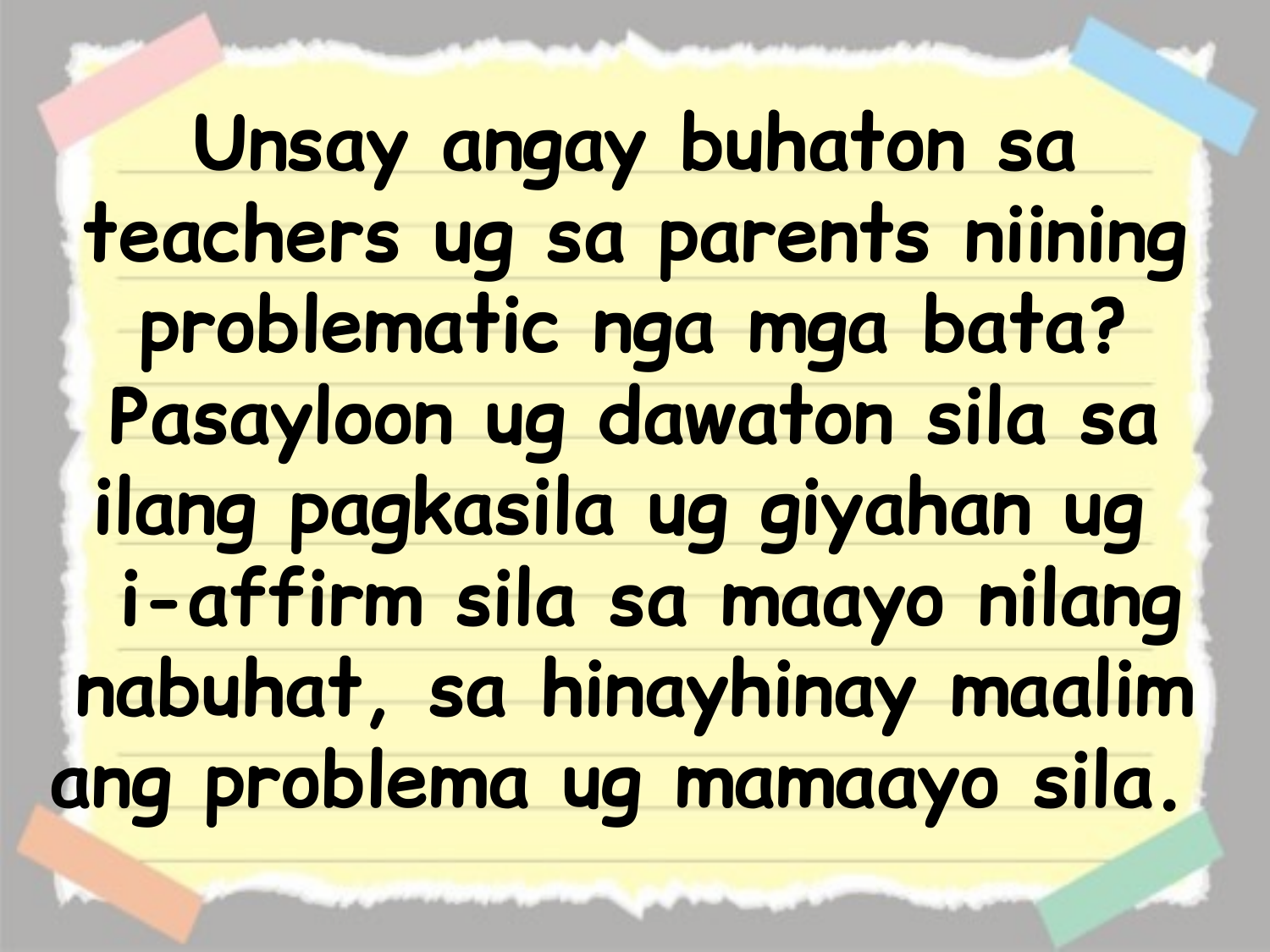

Unsay angay buhaton sa teachers ug sa parents niining problematic nga mga bata? Pasayloon ug dawaton sila sa ilang pagkasila ug giyahan ug
 i-affirm sila sa maayo nilang nabuhat, sa hinayhinay maalim ang problema ug mamaayo sila.